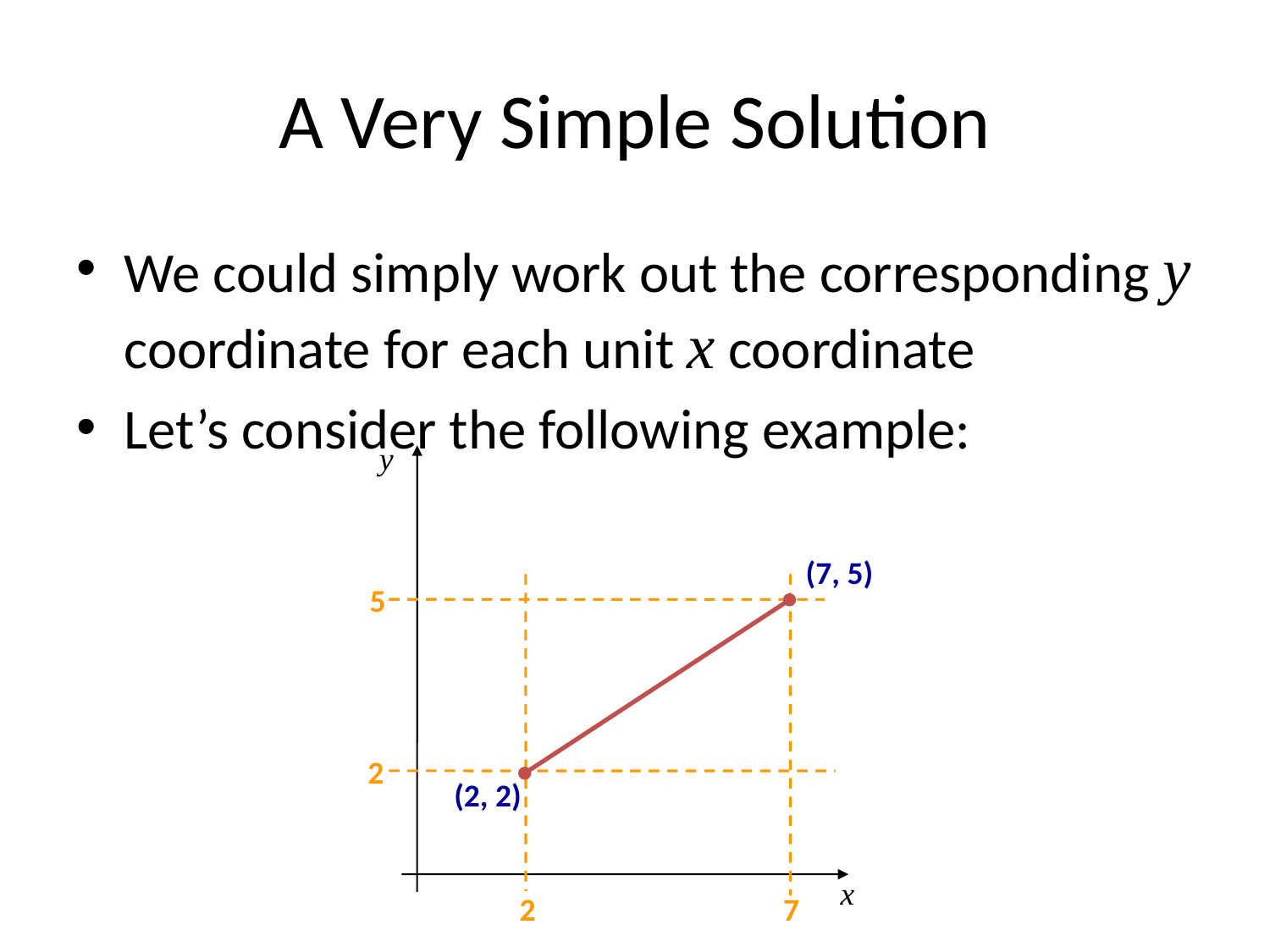

# A Very Simple Solution
We could simply work out the corresponding y coordinate for each unit x coordinate
Let’s consider the following example:
y

x
(7, 5)
5

2
(2, 2)

2
7